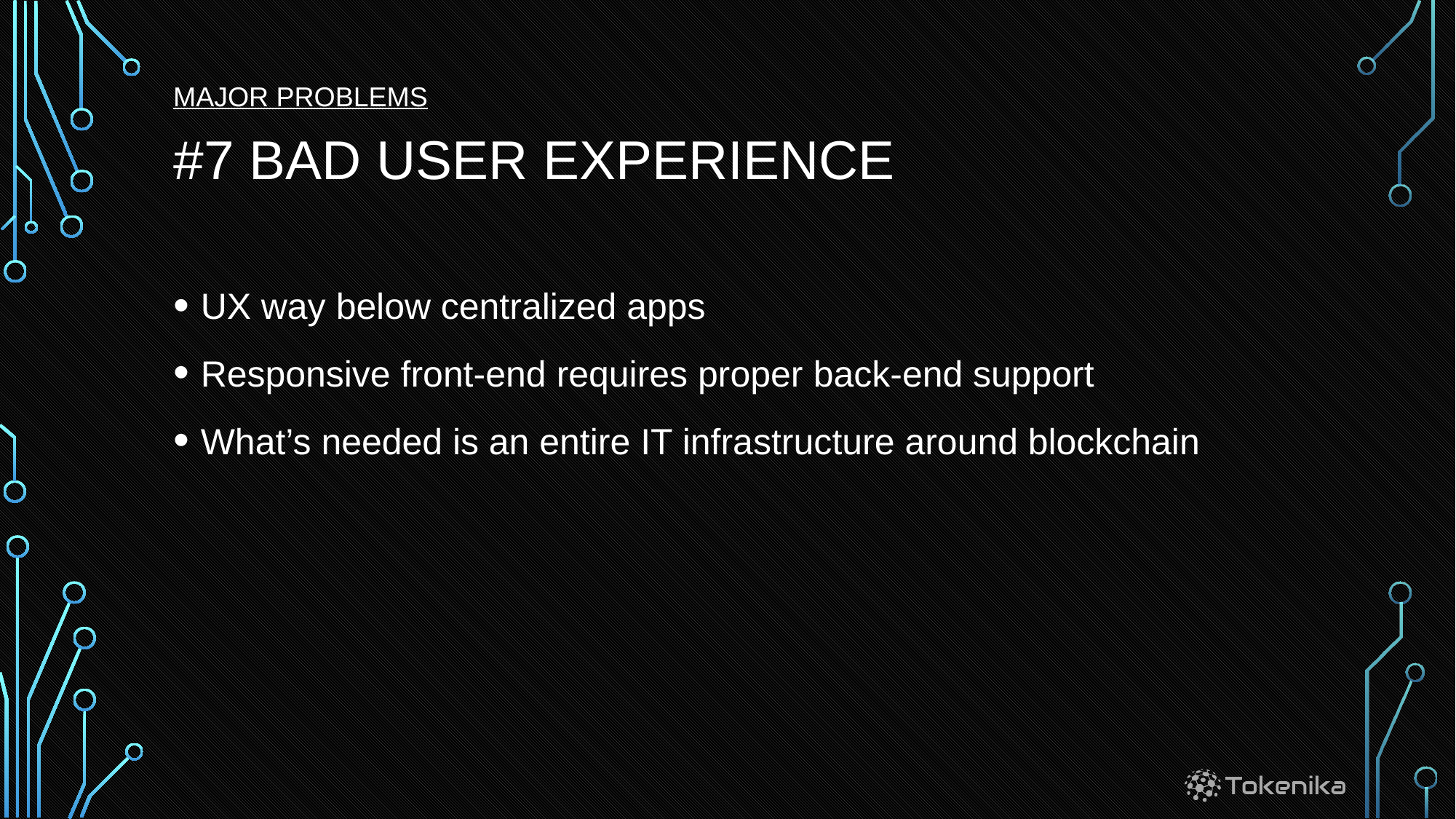

MAJOR PROBLEMS
# #7 Bad user experience
UX way below centralized apps
Responsive front-end requires proper back-end support
What’s needed is an entire IT infrastructure around blockchain